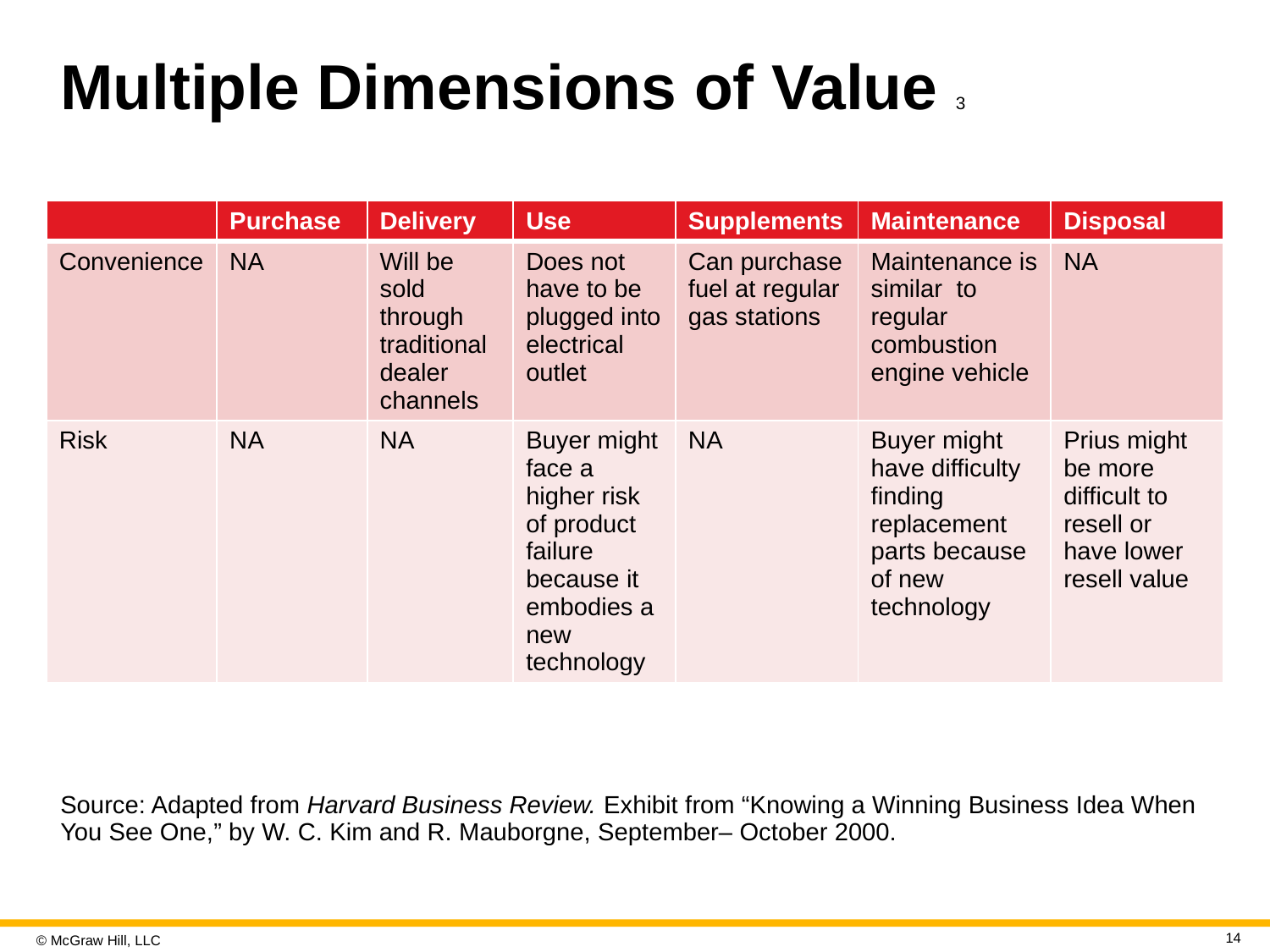

# Multiple Dimensions of Value 3
|  | Purchase | Delivery | Use | Supplements | Maintenance | Disposal |
| --- | --- | --- | --- | --- | --- | --- |
| Convenience | N A | Will be sold through traditional dealer channels | Does not have to be plugged into electrical outlet | Can purchase fuel at regular gas stations | Maintenance is similar to regular combustion engine vehicle | N A |
| Risk | N A | N A | Buyer might face a higher risk of product failure because it embodies a new technology | N A | Buyer might have difficulty finding replacement parts because of new technology | Prius might be more difficult to resell or have lower resell value |
Source: Adapted from Harvard Business Review. Exhibit from “Knowing a Winning Business Idea When You See One,” by W. C. Kim and R. Mauborgne, September– October 2000.
14